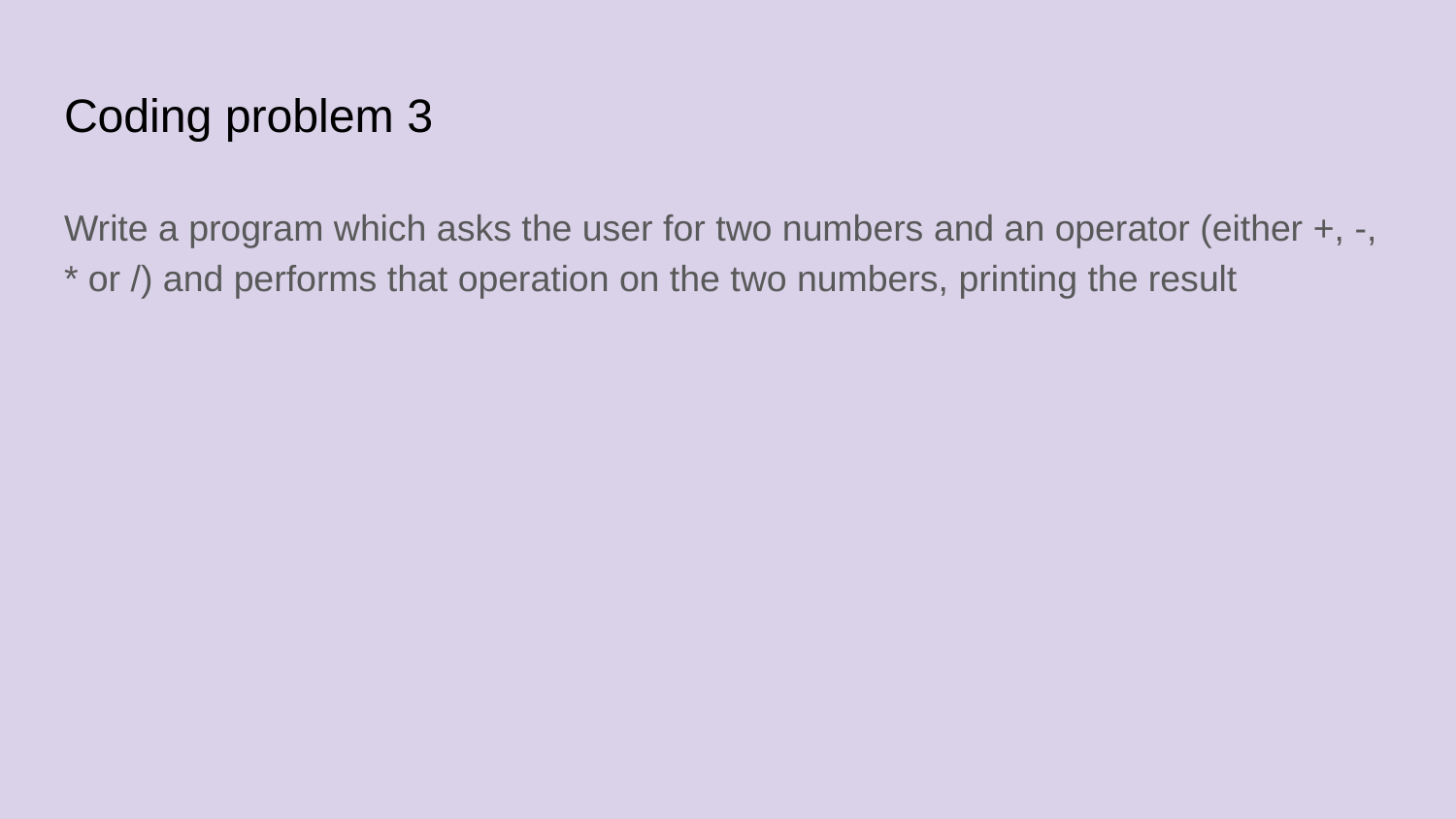

# Coding problem 3
Write a program which asks the user for two numbers and an operator (either +, -, * or /) and performs that operation on the two numbers, printing the result